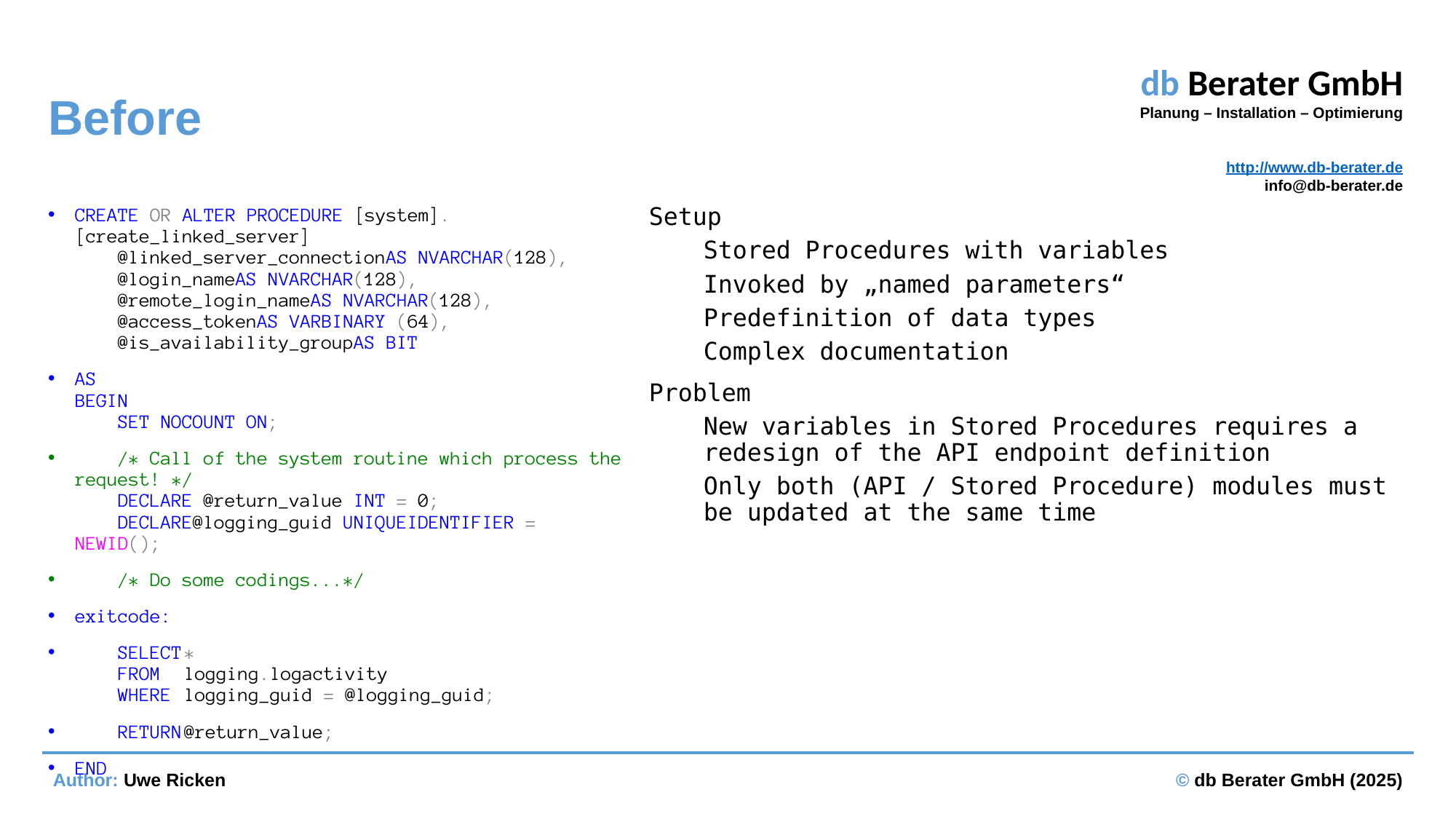

# Before
CREATE OR ALTER PROCEDURE [system].[create_linked_server]
	@linked_server_connectionAS NVARCHAR(128),
	@login_nameAS NVARCHAR(128),
	@remote_login_nameAS NVARCHAR(128),
	@access_tokenAS VARBINARY (64),
	@is_availability_groupAS BIT
AS
BEGIN
	SET NOCOUNT ON;
	/* Call of the system routine which process the request! */
	DECLARE @return_value INT = 0;
	DECLARE@logging_guid UNIQUEIDENTIFIER = NEWID();
	/* Do some codings...*/
exitcode:
	SELECT	*
	FROM	logging.logactivity
	WHERE	logging_guid = @logging_guid;
	RETURN	@return_value;
END
Setup
Stored Procedures with variables
Invoked by „named parameters“
Predefinition of data types
Complex documentation
Problem
New variables in Stored Procedures requires a redesign of the API endpoint definition
Only both (API / Stored Procedure) modules must be updated at the same time